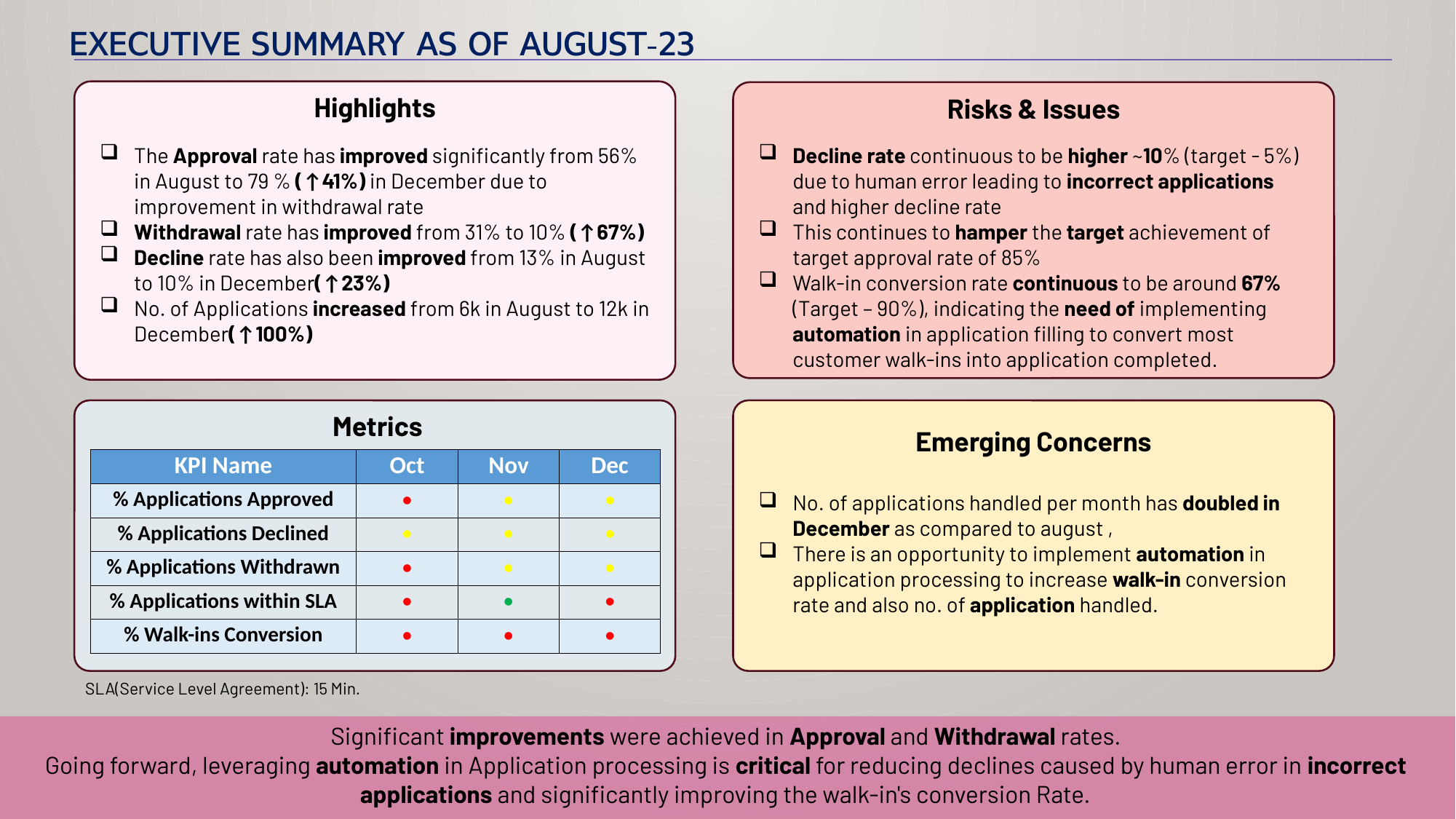

Executive summary as of august-23

Highlights

The Approval rate has improved significantly from 56% in August to 79 % (↑41%) in December due to improvement in withdrawal rate
Withdrawal rate has improved from 31% to 10% (↑67%)
Decline rate has also been improved from 13% in August to 10% in December(↑23%)
No. of Applications increased from 6k in August to 12k in December(↑100%)
Risks & Issues

Decline rate continuous to be higher ~10% (target - 5%) due to human error leading to incorrect applications and higher decline rate
This continues to hamper the target achievement of target approval rate of 85%
Walk-in conversion rate continuous to be around 67% (Target – 90%), indicating the need of implementing automation in application filling to convert most customer walk-ins into application completed.

Metrics
Emerging Concerns

No. of applications handled per month has doubled in December as compared to august ,
There is an opportunity to implement automation in application processing to increase walk-in conversion rate and also no. of application handled.
| KPI Name | Oct | Nov | Dec |
| --- | --- | --- | --- |
| % Applications Approved | ● | ● | ● |
| % Applications Declined | ● | ● | ● |
| % Applications Withdrawn | ● | ● | ● |
| % Applications within SLA | ● | ● | ● |
| % Walk-ins Conversion | ● | ● | ● |
SLA(Service Level Agreement): 15 Min.
Significant improvements were achieved in Approval and Withdrawal rates.
Going forward, leveraging automation in Application processing is critical for reducing declines caused by human error in incorrect applications and significantly improving the walk-in's conversion Rate.